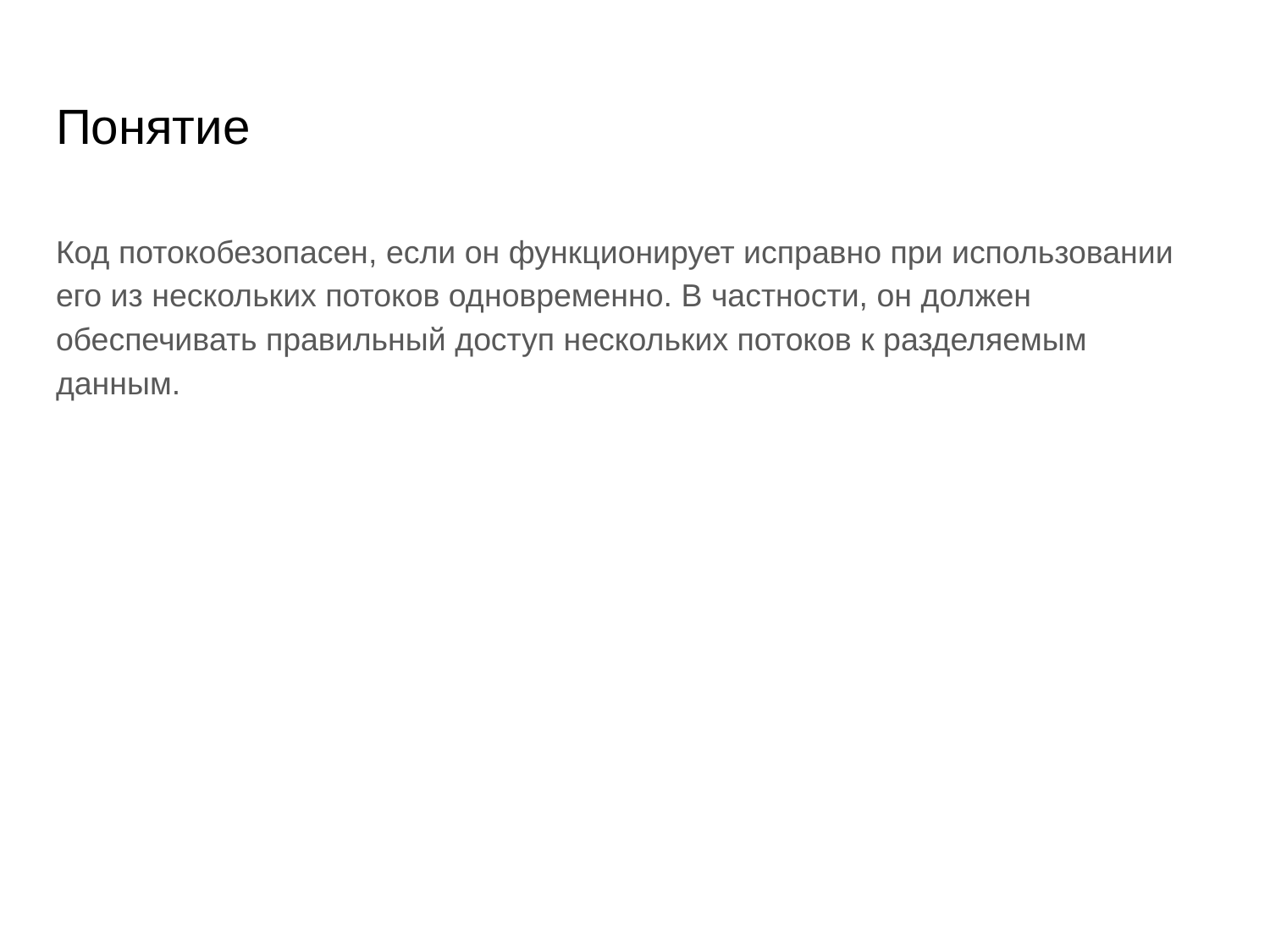

# Понятие
Код потокобезопасен, если он функционирует исправно при использовании его из нескольких потоков одновременно. В частности, он должен обеспечивать правильный доступ нескольких потоков к разделяемым данным.